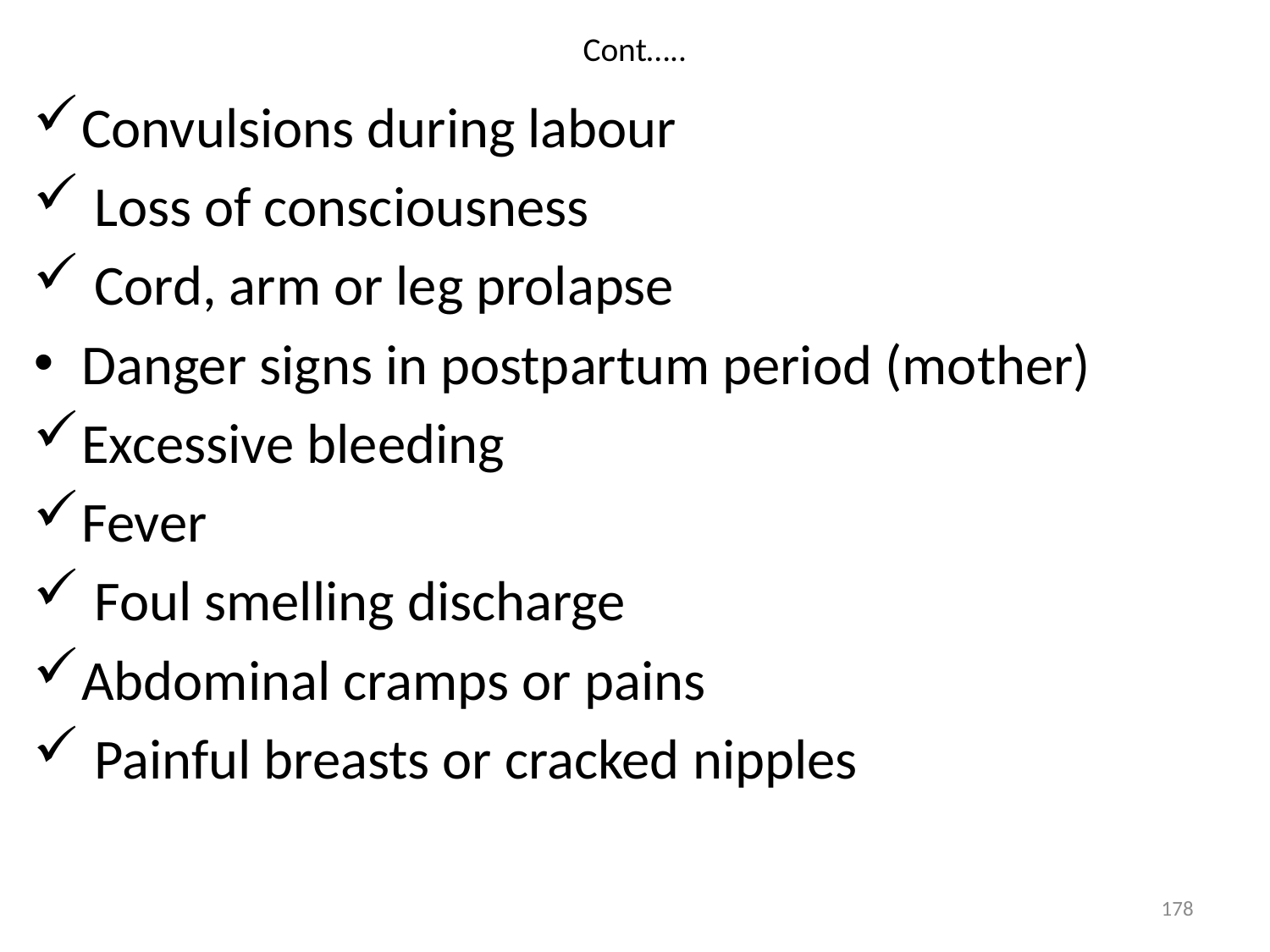

# Cont…..
Convulsions during labour
 Loss of consciousness
 Cord, arm or leg prolapse
Danger signs in postpartum period (mother)
Excessive bleeding
Fever
 Foul smelling discharge
Abdominal cramps or pains
 Painful breasts or cracked nipples

178